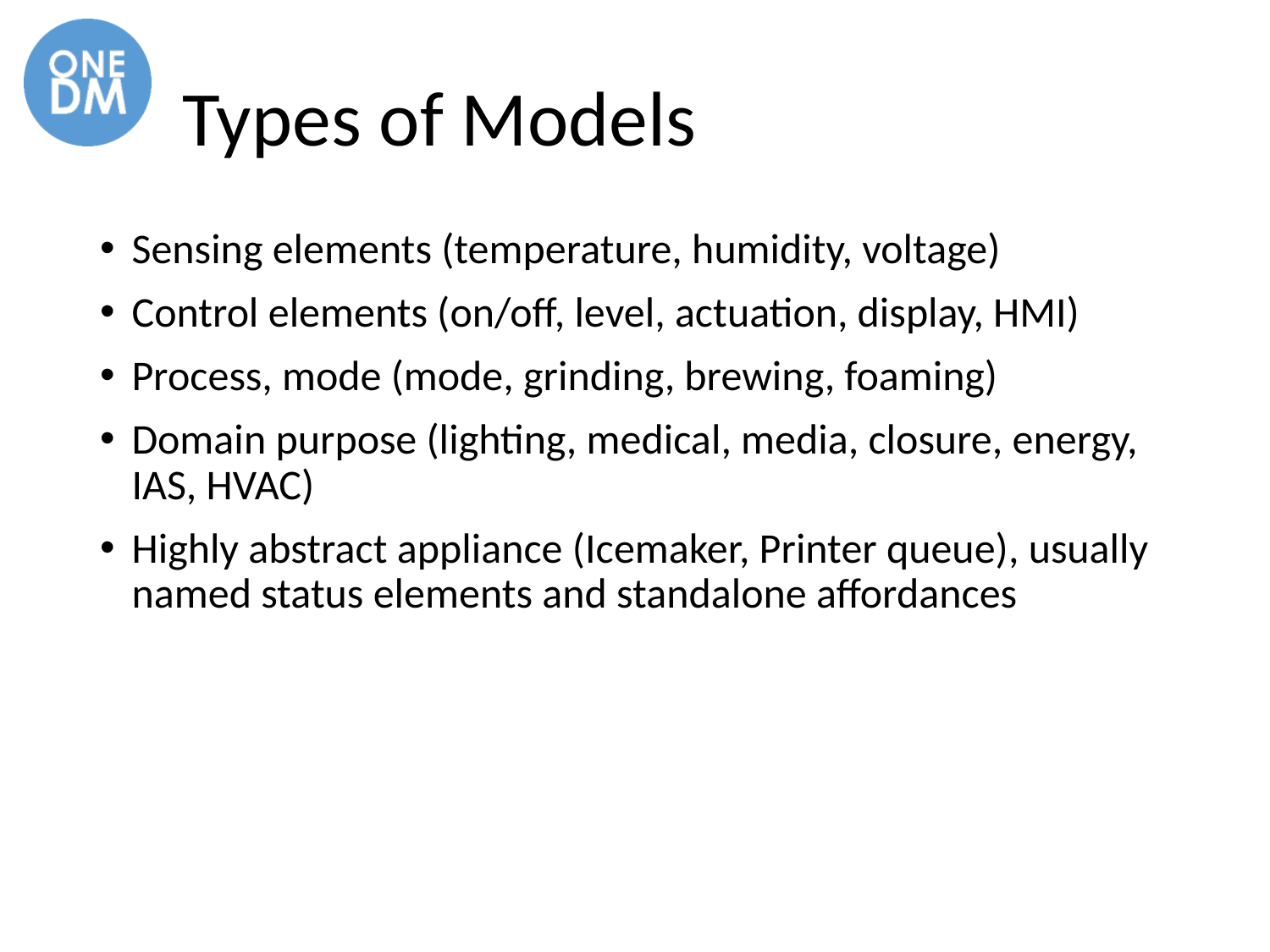

# Types of Models
Sensing elements (temperature, humidity, voltage)
Control elements (on/off, level, actuation, display, HMI)
Process, mode (mode, grinding, brewing, foaming)
Domain purpose (lighting, medical, media, closure, energy, IAS, HVAC)
Highly abstract appliance (Icemaker, Printer queue), usually named status elements and standalone affordances